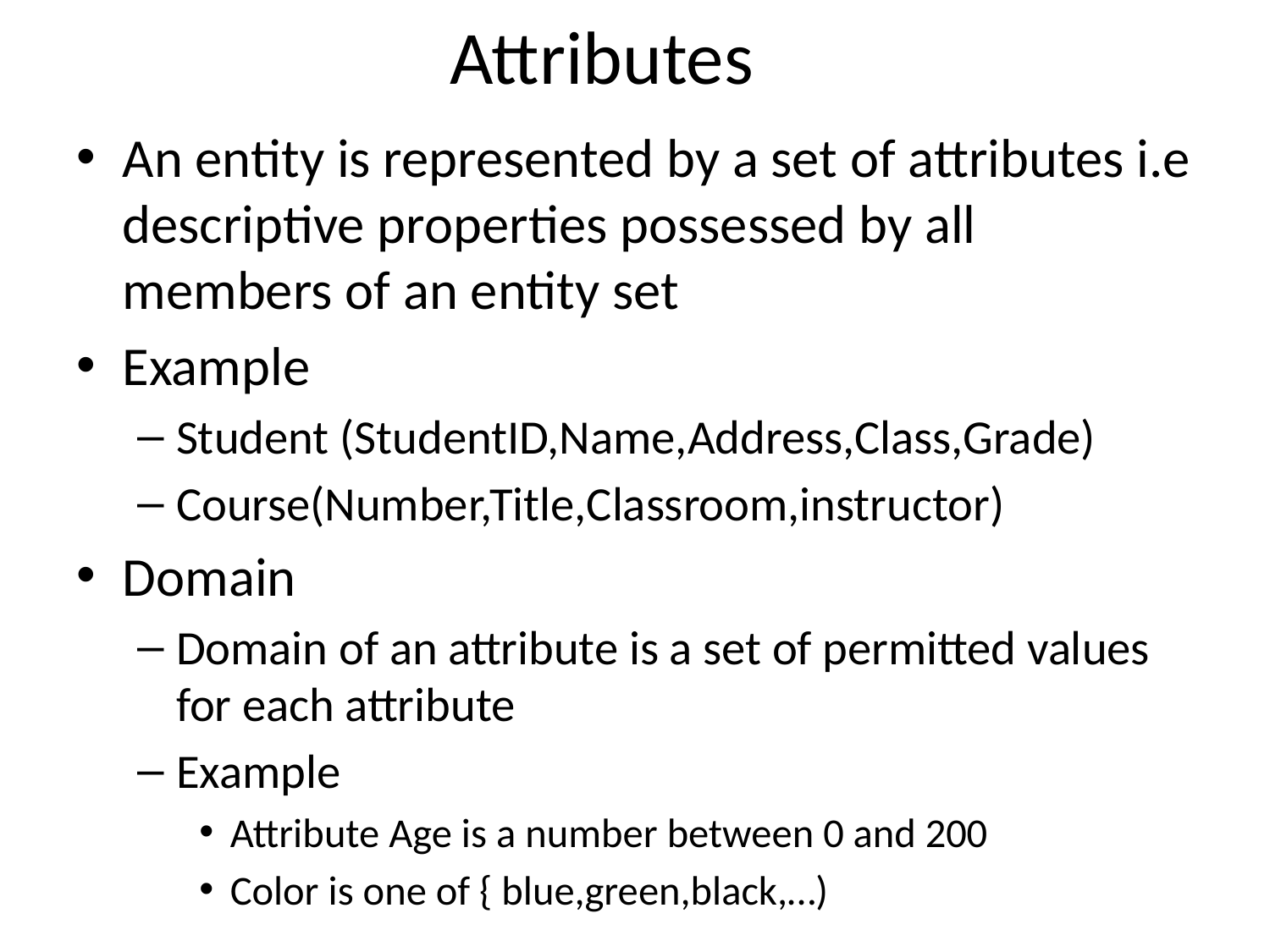

# Attributes
An entity is represented by a set of attributes i.e descriptive properties possessed by all members of an entity set
Example
Student (StudentID,Name,Address,Class,Grade)
Course(Number,Title,Classroom,instructor)
Domain
Domain of an attribute is a set of permitted values for each attribute
Example
Attribute Age is a number between 0 and 200
Color is one of { blue,green,black,…)